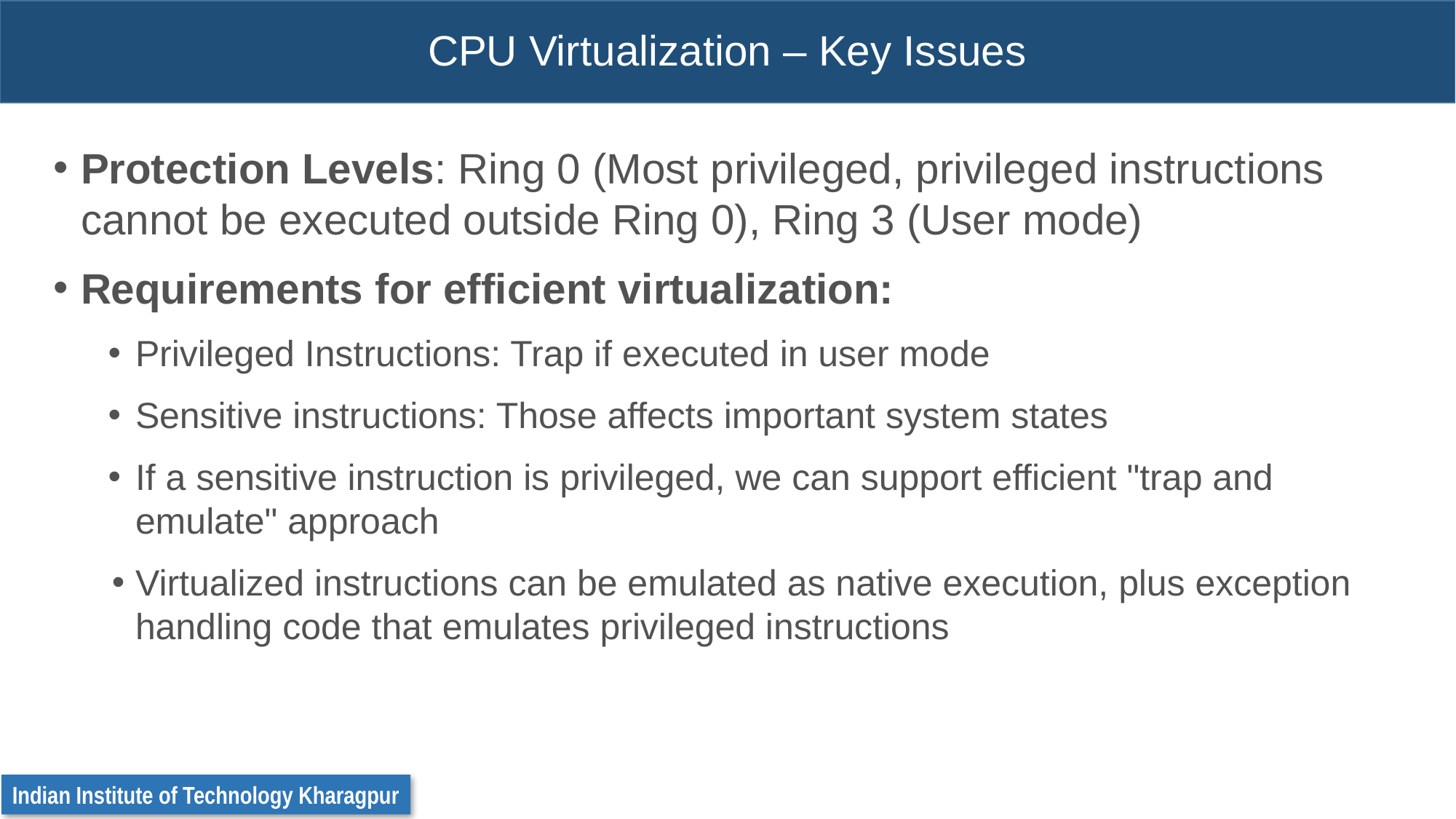

# CPU Virtualization – Key Issues
Protection Levels: Ring 0 (Most privileged, privileged instructions cannot be executed outside Ring 0), Ring 3 (User mode)
Requirements for efficient virtualization:
Privileged Instructions: Trap if executed in user mode
Sensitive instructions: Those affects important system states
If a sensitive instruction is privileged, we can support efficient "trap and emulate" approach
Virtualized instructions can be emulated as native execution, plus exception handling code that emulates privileged instructions